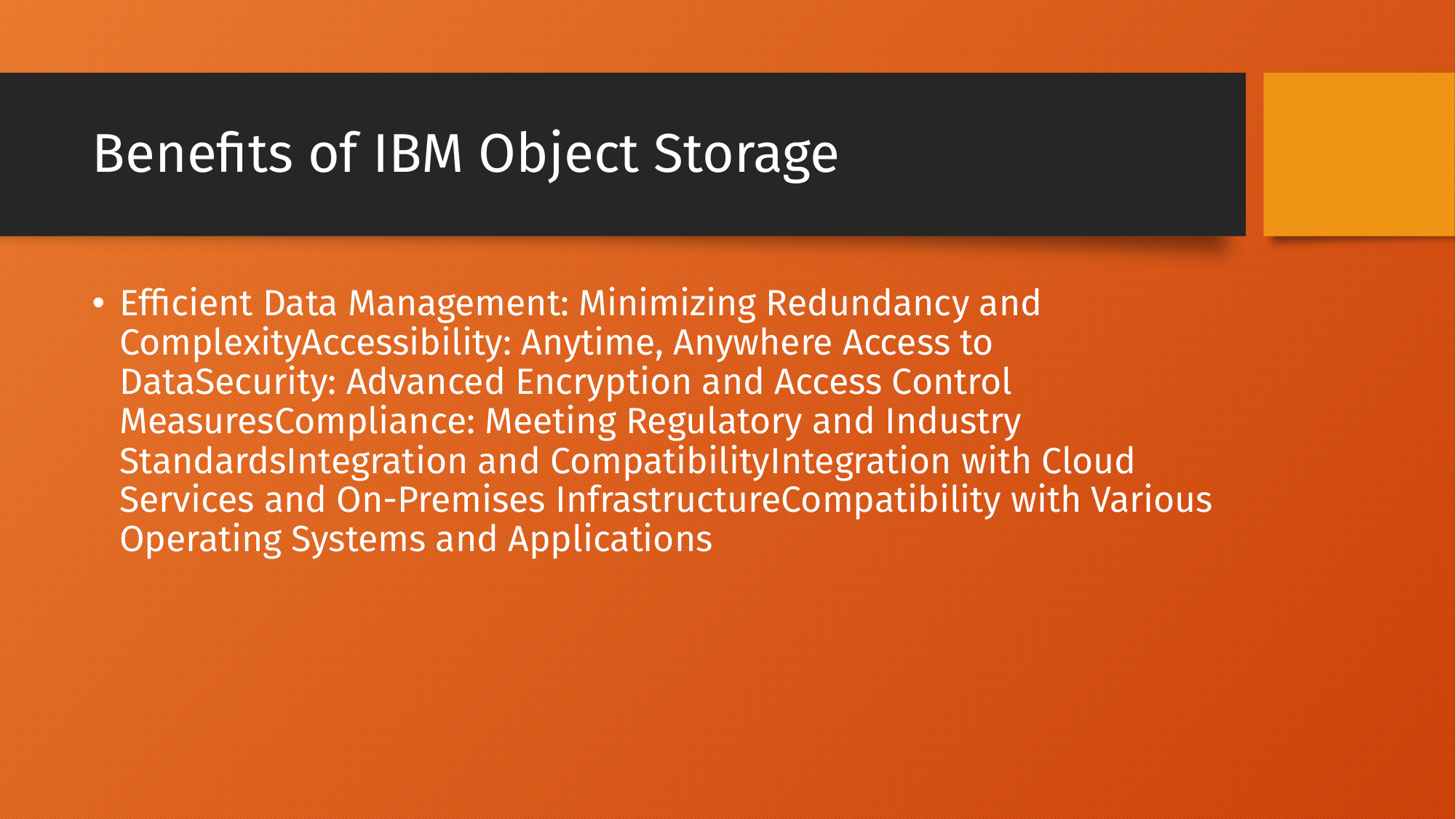

# Benefits of IBM Object Storage
Efficient Data Management: Minimizing Redundancy and ComplexityAccessibility: Anytime, Anywhere Access to DataSecurity: Advanced Encryption and Access Control MeasuresCompliance: Meeting Regulatory and Industry StandardsIntegration and CompatibilityIntegration with Cloud Services and On-Premises InfrastructureCompatibility with Various Operating Systems and Applications